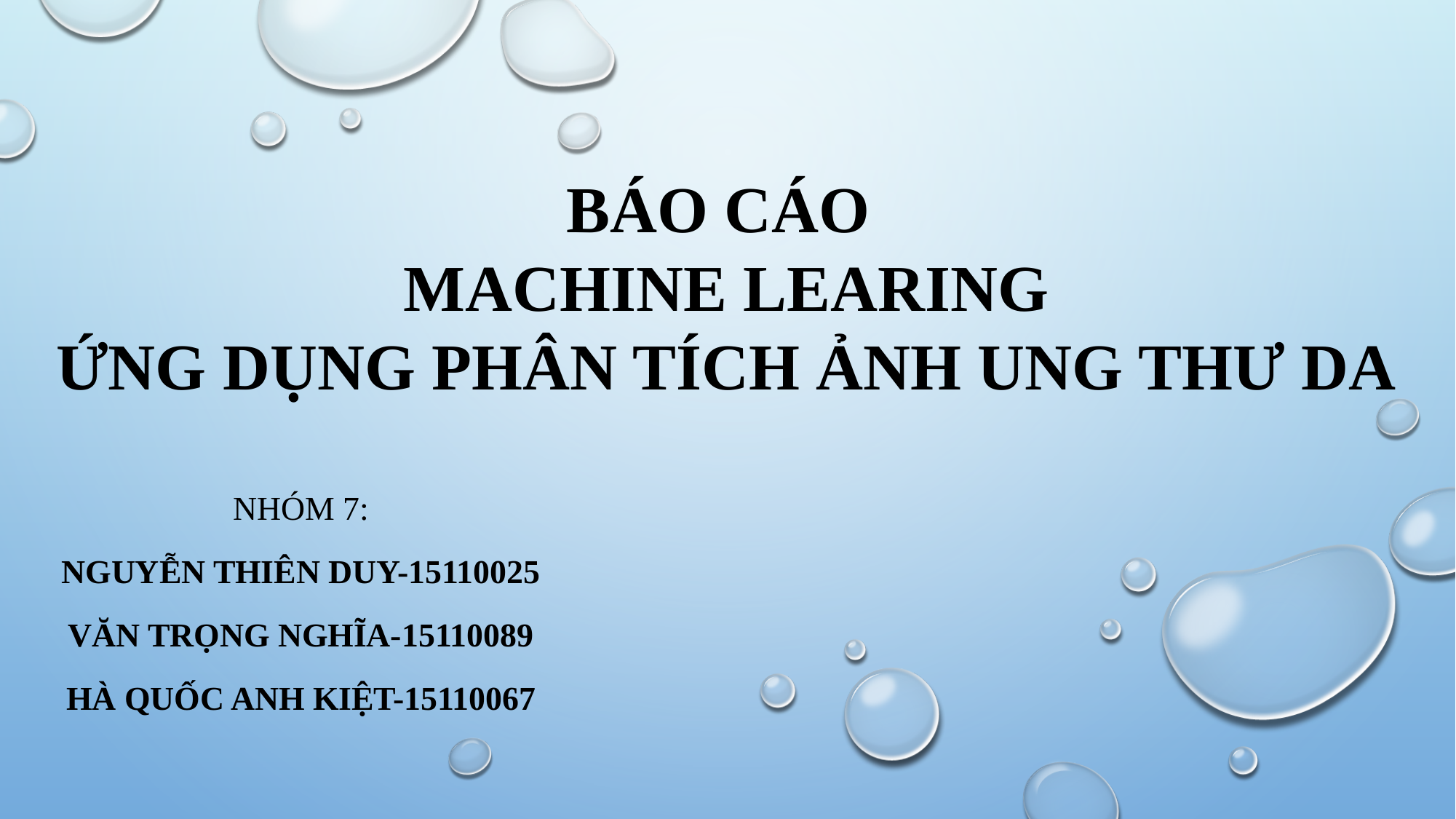

# BÁO CÁO MACHINE LEARING ỨNG DỤNG PHÂN TÍCH ẢNH UNG THƯ DA
NHÓM 7:
NGUYỄN THIÊN DUY-15110025
VĂN TRỌNG NGHĨA-15110089
HÀ QUỐC ANH KIỆT-15110067